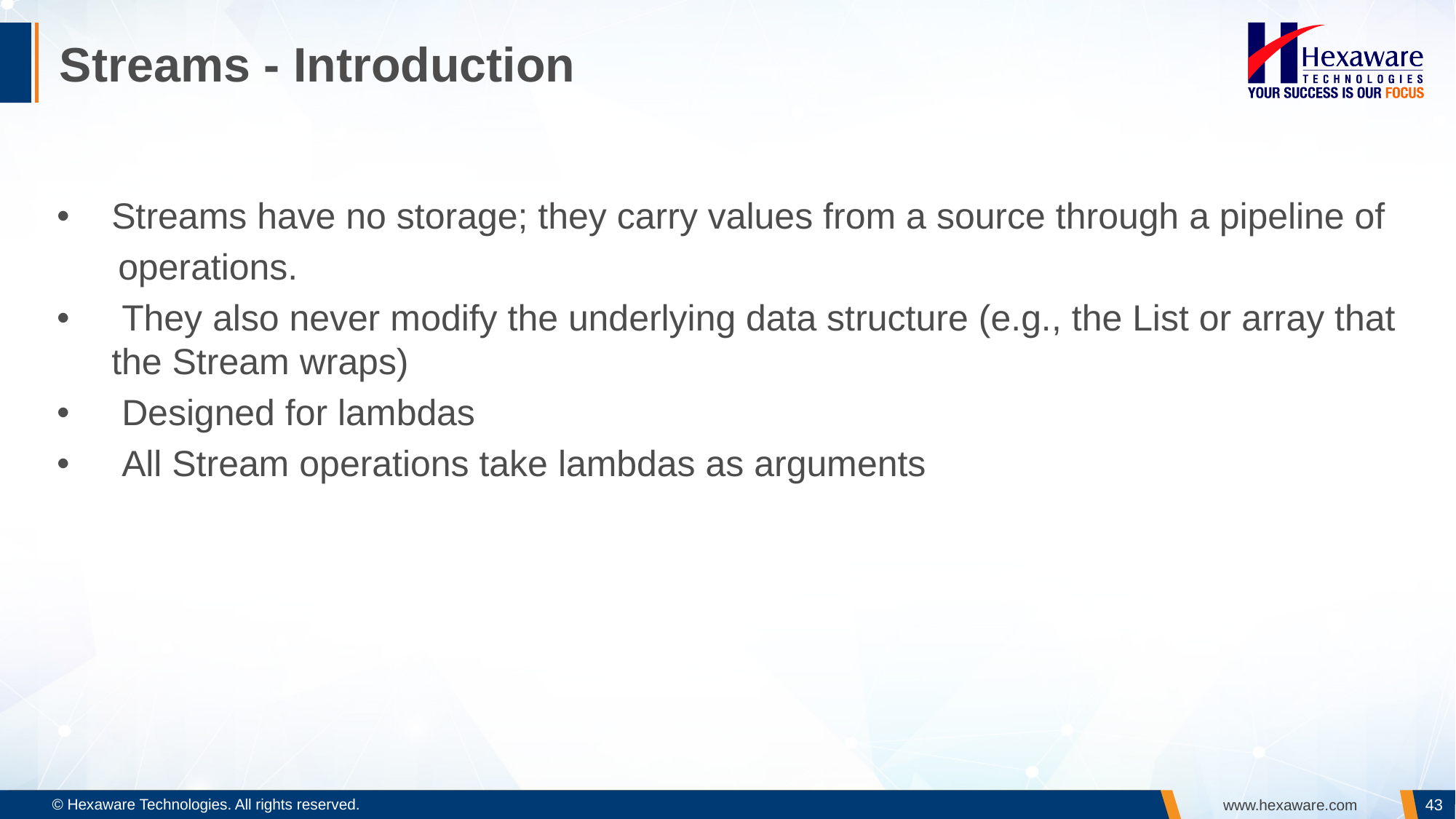

# Streams - Introduction
Streams have no storage; they carry values from a source through a pipeline of
      operations.
 They also never modify the underlying data structure (e.g., the List or array that the Stream wraps)
 Designed for lambdas
 All Stream operations take lambdas as arguments